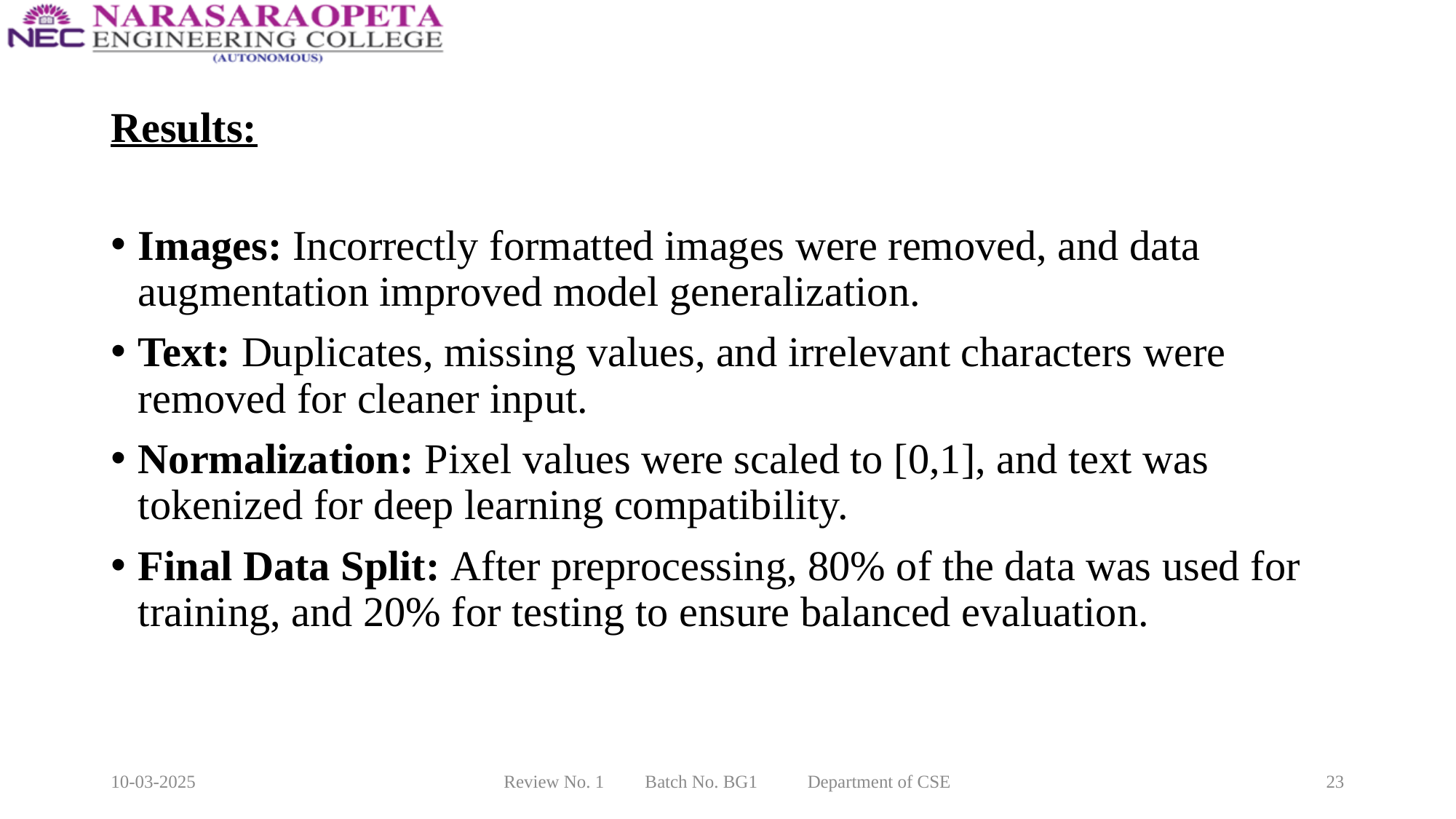

# Results:
Images: Incorrectly formatted images were removed, and data augmentation improved model generalization.
Text: Duplicates, missing values, and irrelevant characters were removed for cleaner input.
Normalization: Pixel values were scaled to [0,1], and text was tokenized for deep learning compatibility.
Final Data Split: After preprocessing, 80% of the data was used for training, and 20% for testing to ensure balanced evaluation.
10-03-2025
Review No. 1         Batch No. BG1           Department of CSE
23